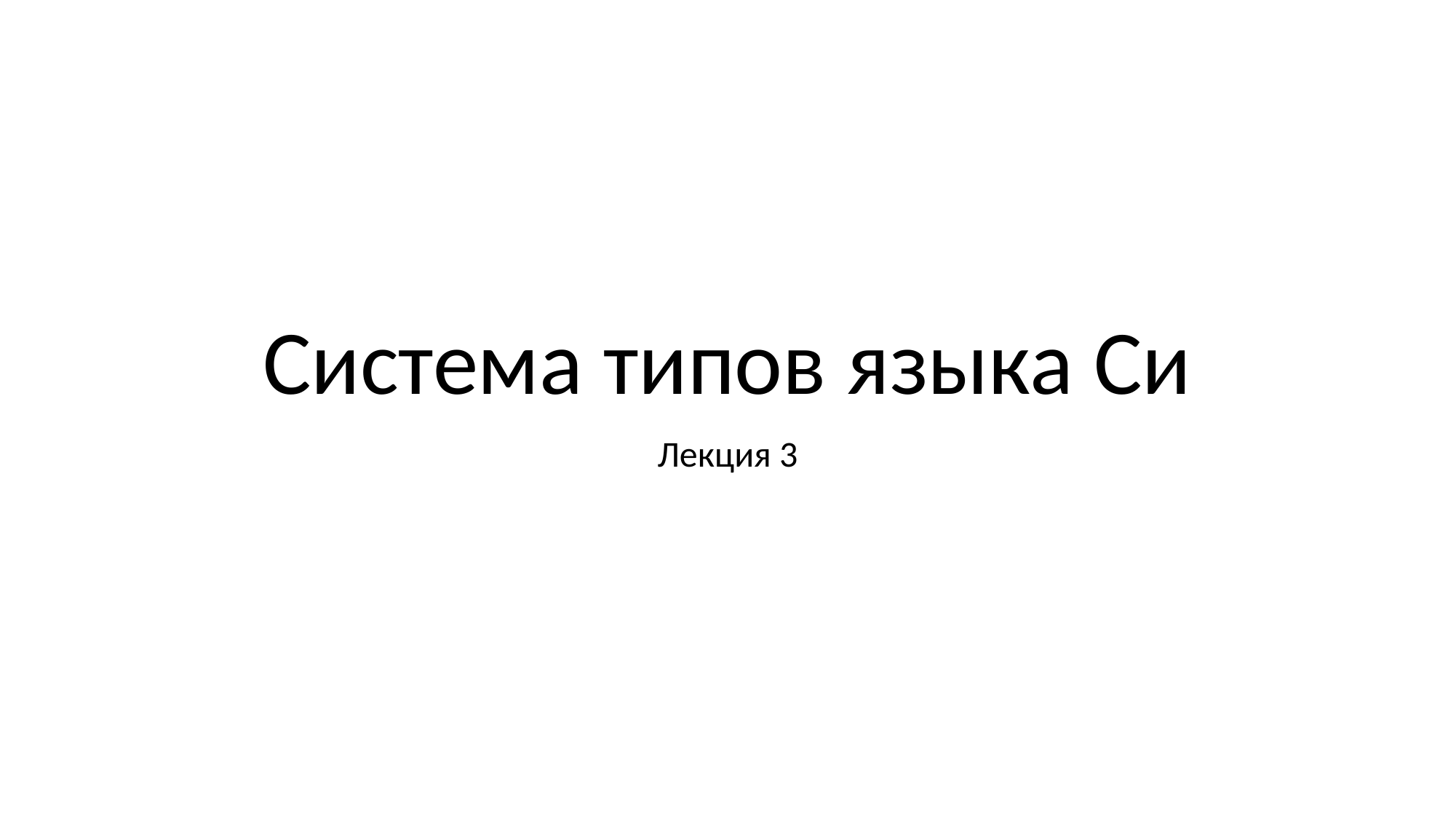

# Система типов языка Си
Лекция 3